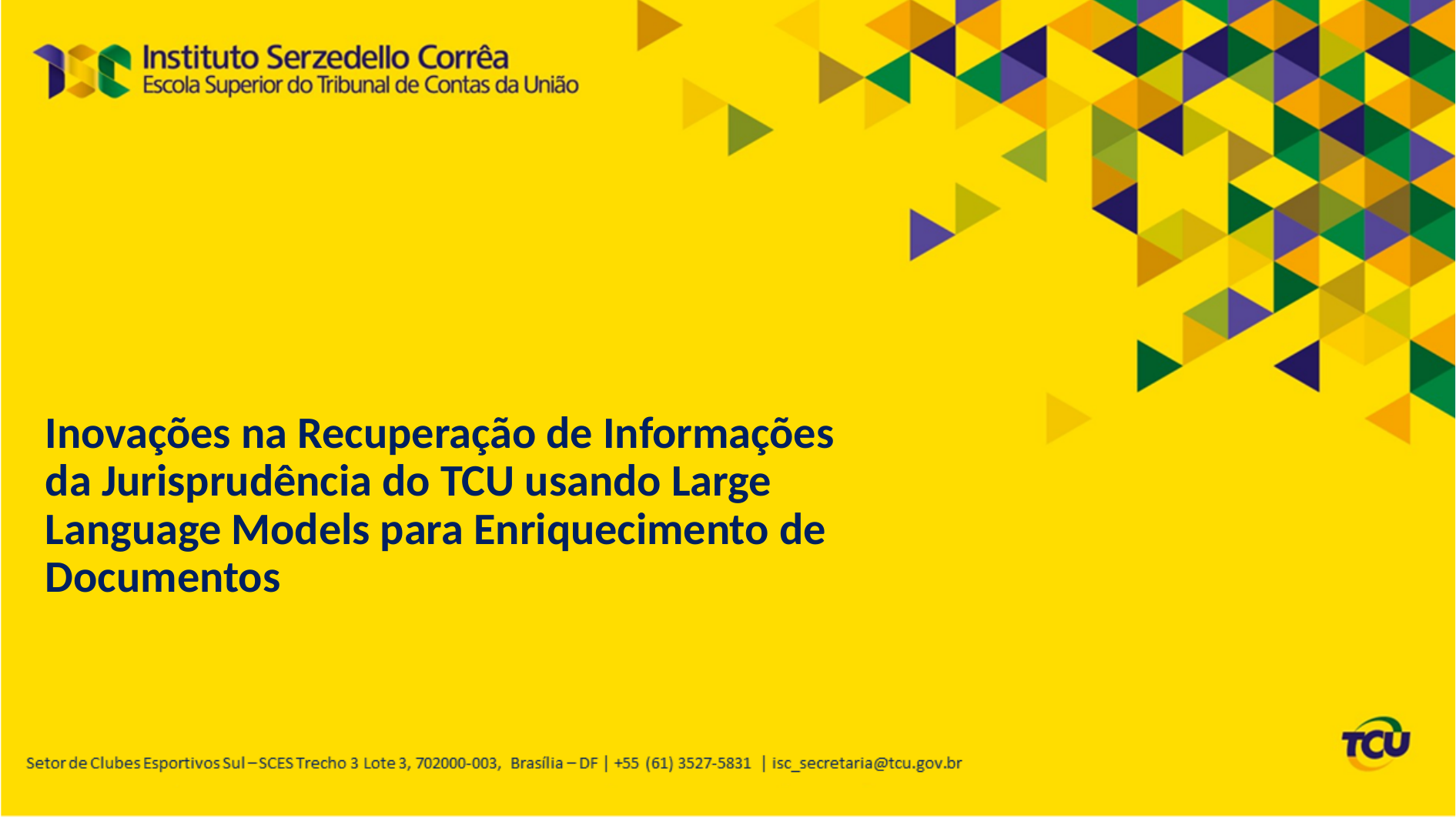

# Inovações na Recuperação de Informações da Jurisprudência do TCU usando Large Language Models para Enriquecimento de Documentos